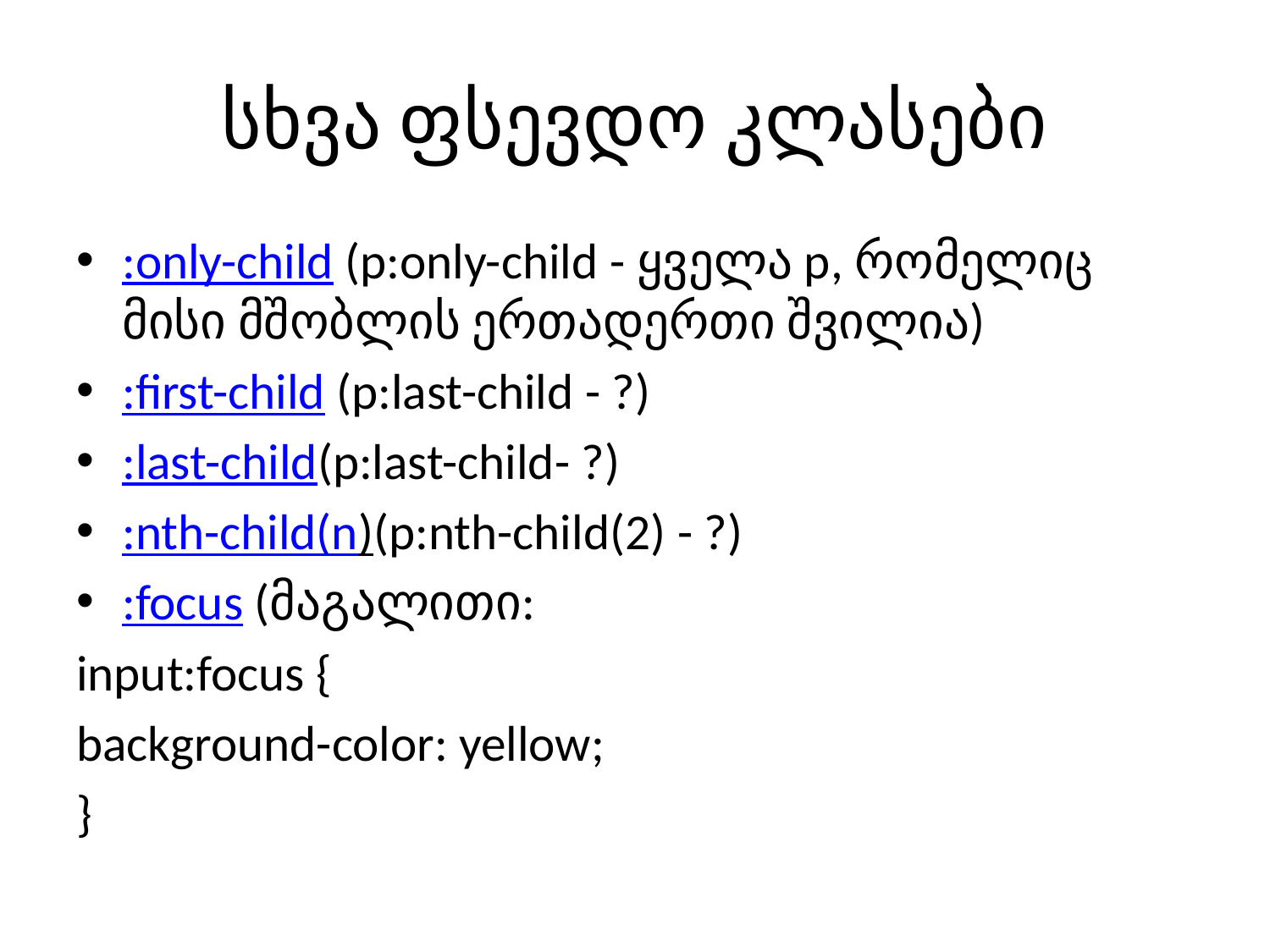

# სხვა ფსევდო კლასები
:only-child (p:only-child - ყველა p, რომელიც მისი მშობლის ერთადერთი შვილია)
:first-child (p:last-child - ?)
:last-child(p:last-child- ?)
:nth-child(n)(p:nth-child(2) - ?)
:focus (მაგალითი:
input:focus {
background-color: yellow;
}